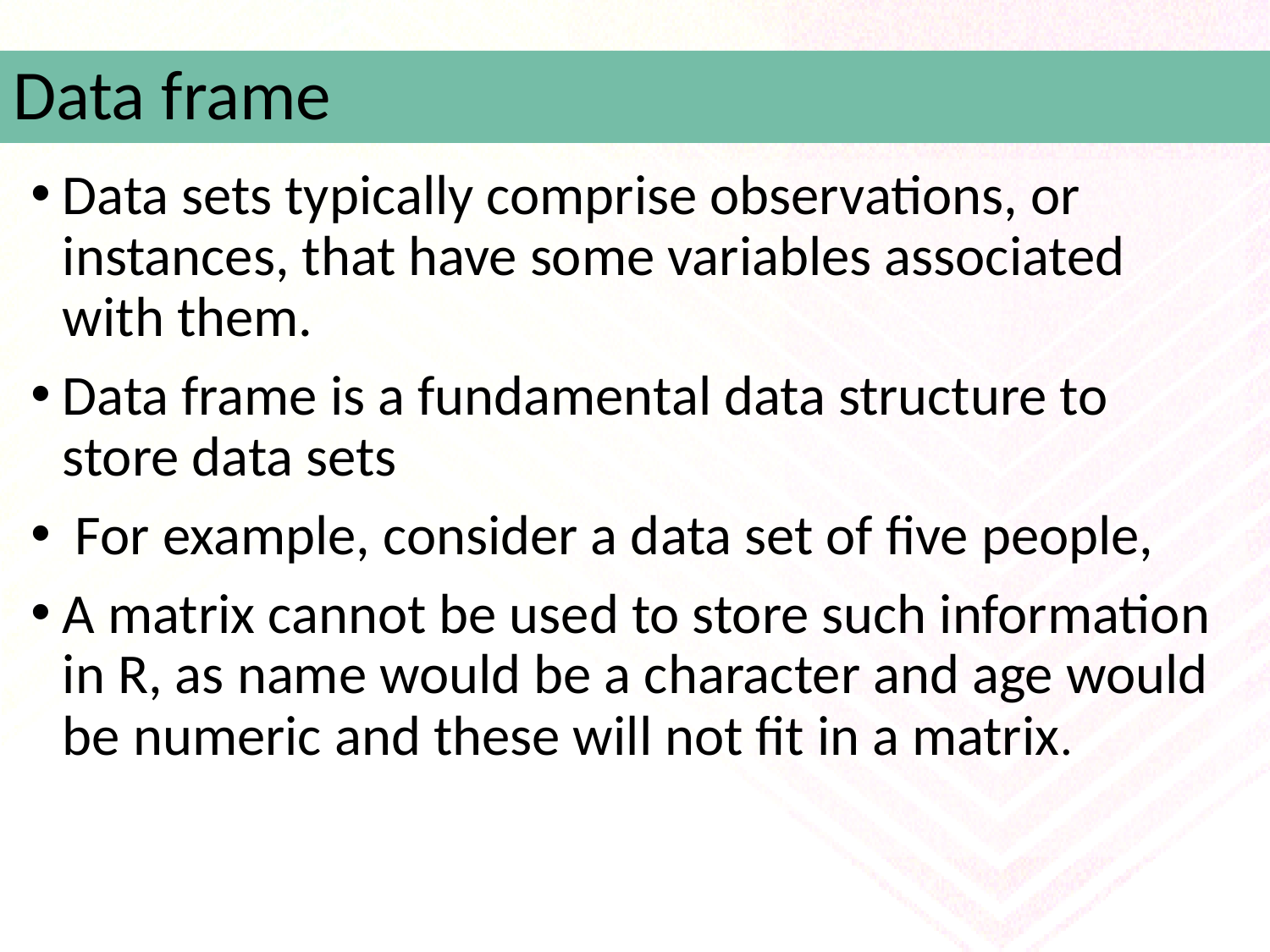

# Data frame
Data sets typically comprise observations, or instances, that have some variables associated with them.
Data frame is a fundamental data structure to store data sets
 For example, consider a data set of five people,
A matrix cannot be used to store such information in R, as name would be a character and age would be numeric and these will not fit in a matrix.